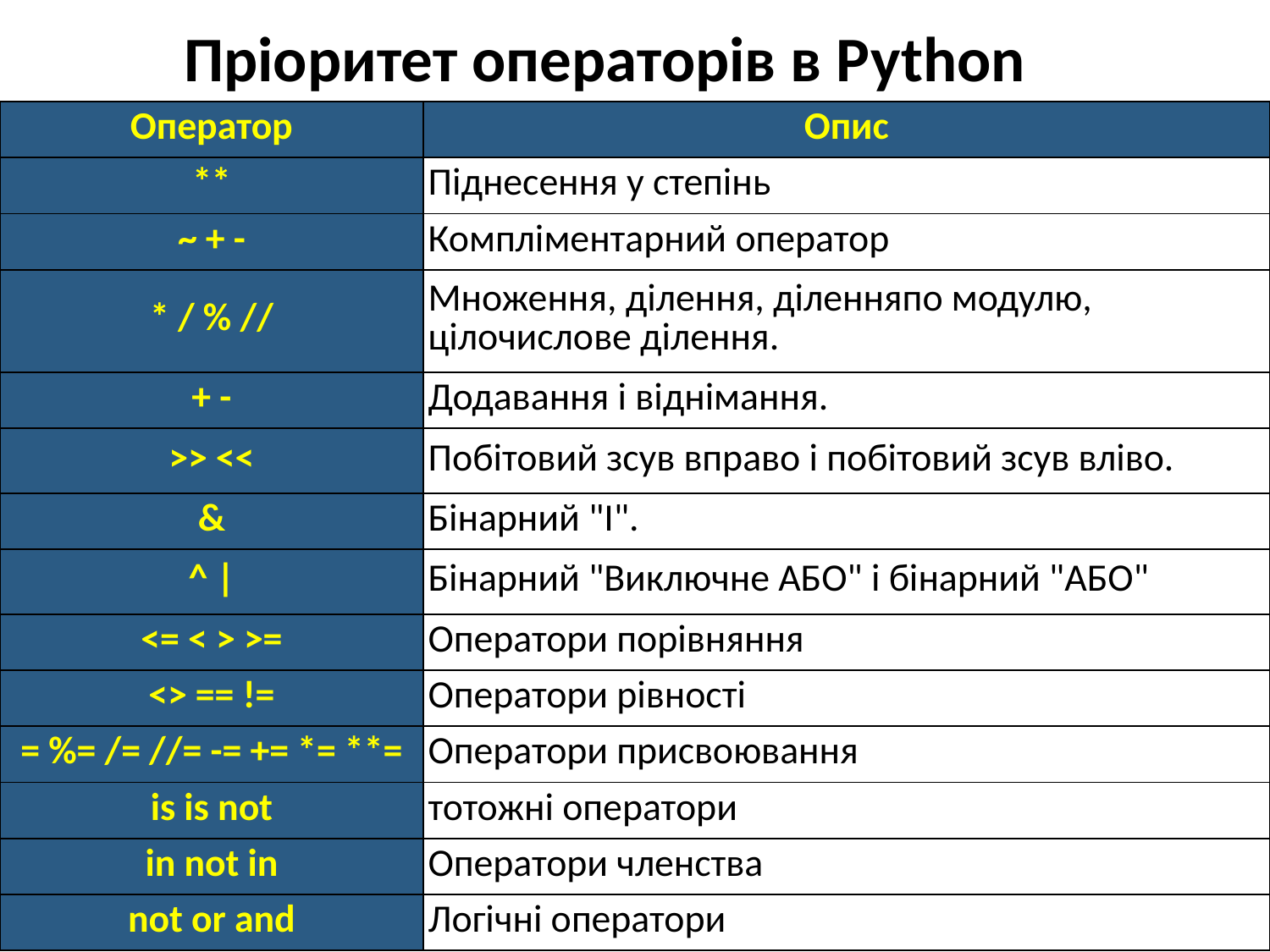

Пріоритет операторів в Python
| Оператор | Опис |
| --- | --- |
| \*\* | Піднесення у степінь |
| ~ + - | Компліментарний оператор |
| \* / % // | Множення, ділення, діленняпо модулю, цілочислове ділення. |
| + - | Додавання і віднімання. |
| >> << | Побітовий зсув вправо і побітовий зсув вліво. |
| & | Бінарний "І". |
| ^ | | Бінарний "Виключне АБО" і бінарний "АБО" |
| <= < > >= | Оператори порівняння |
| <> == != | Оператори рівності |
| = %= /= //= -= += \*= \*\*= | Оператори присвоювання |
| is is not | тотожні оператори |
| in not in | Оператори членства |
| not or and | Логічні оператори |
33